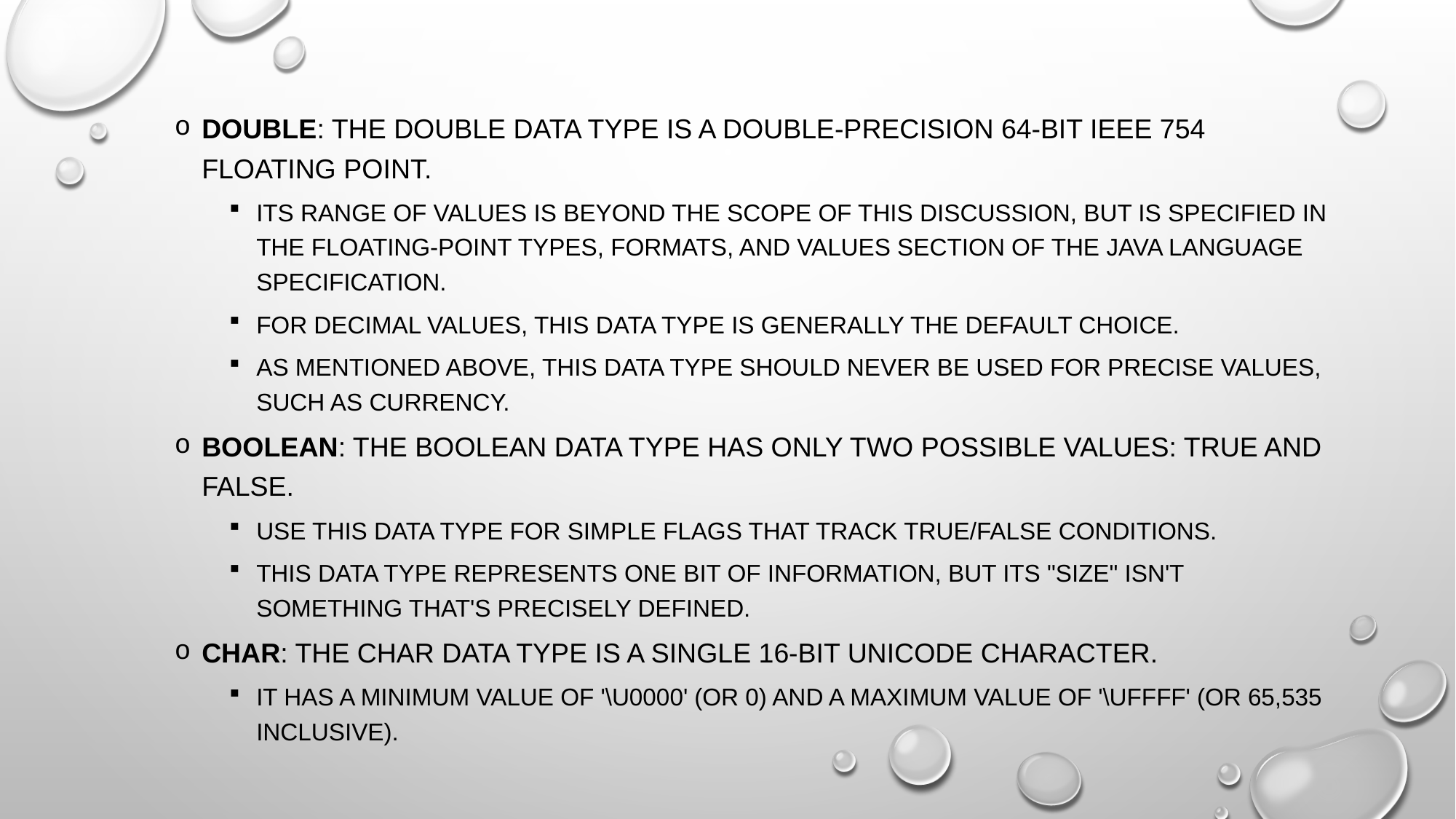

double: The double data type is a double-precision 64-bit IEEE 754 floating point.
Its range of values is beyond the scope of this discussion, but is specified in the Floating-Point Types, Formats, and Values section of the Java Language Specification.
For decimal values, this data type is generally the default choice.
As mentioned above, this data type should never be used for precise values, such as currency.
boolean: The boolean data type has only two possible values: true and false.
Use this data type for simple flags that track true/false conditions.
This data type represents one bit of information, but its "size" isn't something that's precisely defined.
char: The char data type is a single 16-bit Unicode character.
It has a minimum value of '\u0000' (or 0) and a maximum value of '\uffff' (or 65,535 inclusive).